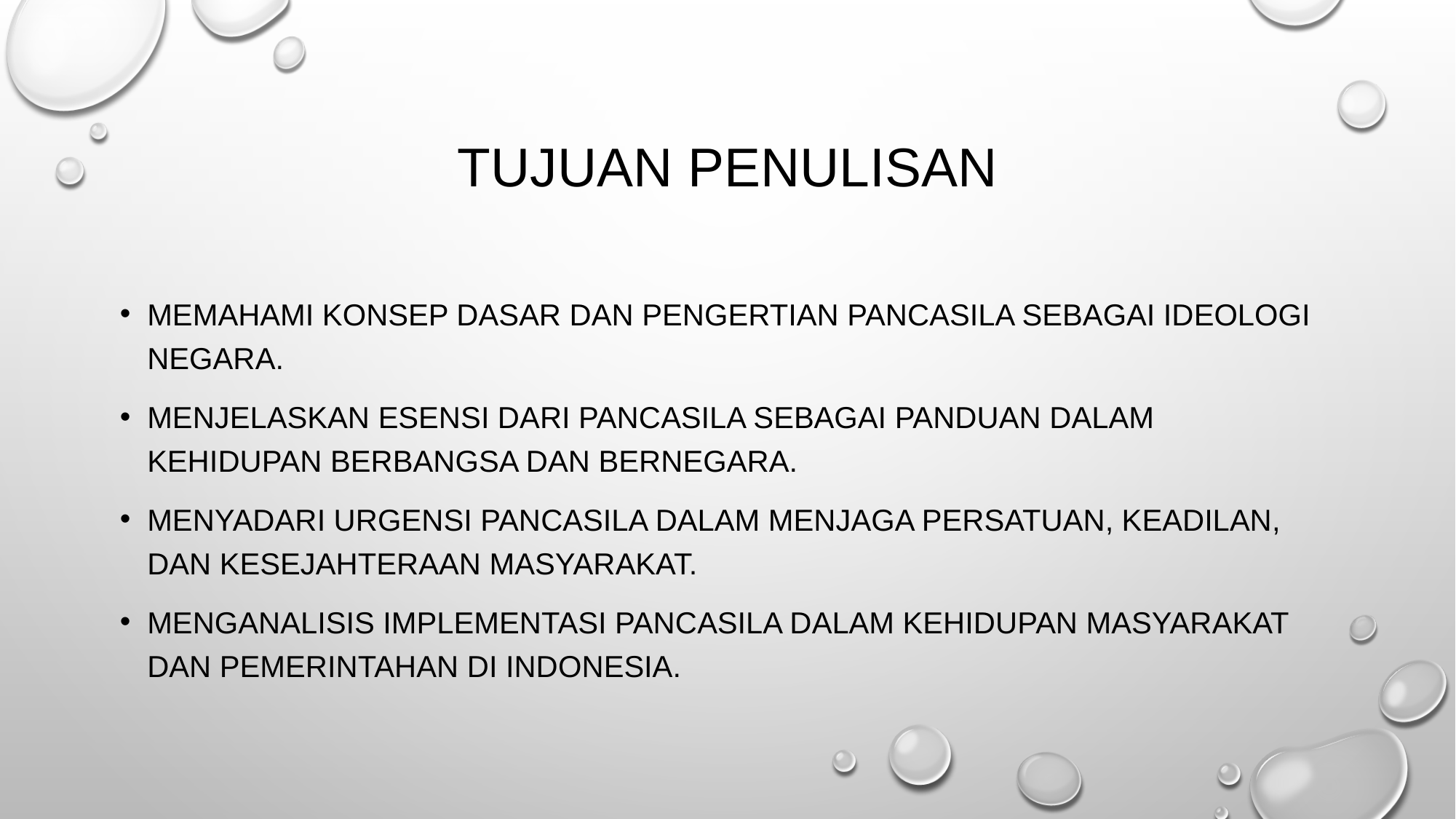

# Tujuan penulisan
Memahami konsep dasar dan pengertian Pancasila sebagai ideologi negara.
Menjelaskan esensi dari Pancasila sebagai panduan dalam kehidupan berbangsa dan bernegara.
Menyadari urgensi Pancasila dalam menjaga persatuan, keadilan, dan kesejahteraan masyarakat.
Menganalisis implementasi Pancasila dalam kehidupan masyarakat dan pemerintahan di Indonesia.